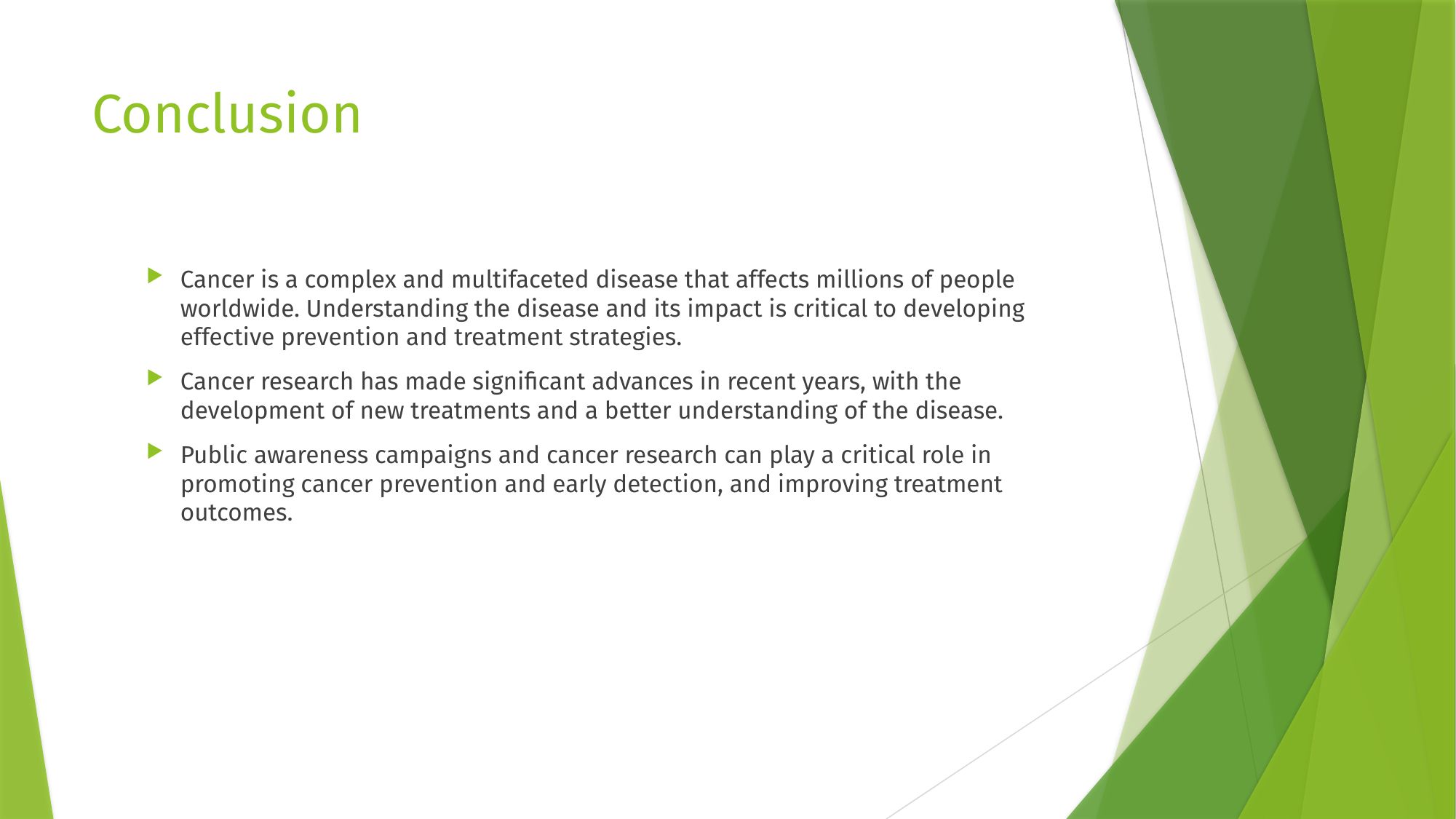

# Conclusion
Cancer is a complex and multifaceted disease that affects millions of people worldwide. Understanding the disease and its impact is critical to developing effective prevention and treatment strategies.
Cancer research has made significant advances in recent years, with the development of new treatments and a better understanding of the disease.
Public awareness campaigns and cancer research can play a critical role in promoting cancer prevention and early detection, and improving treatment outcomes.